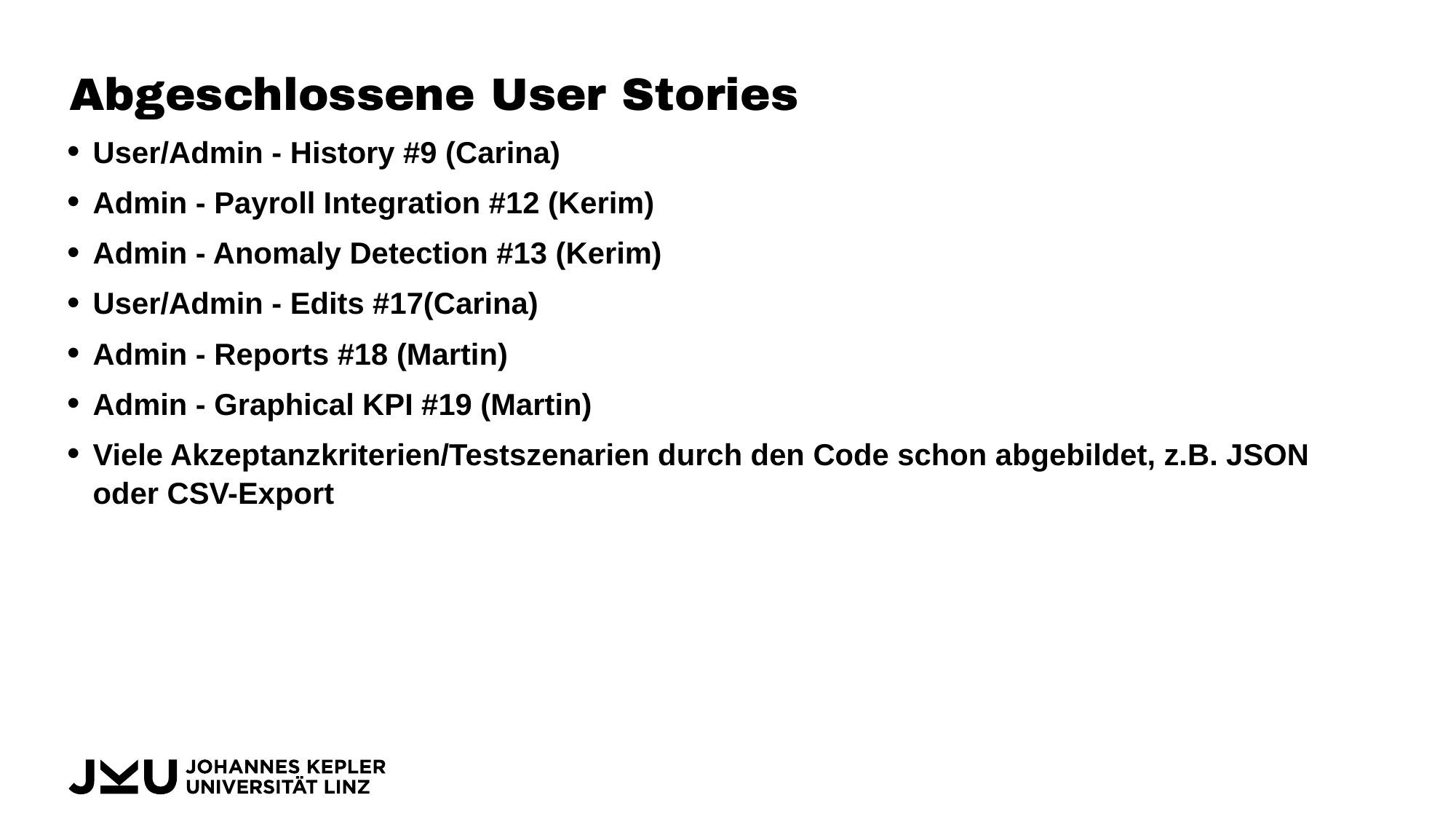

# Abgeschlossene User Stories
User/Admin - History #9 (Carina)
Admin - Payroll Integration #12 (Kerim)
Admin - Anomaly Detection #13 (Kerim)
User/Admin - Edits #17(Carina)
Admin - Reports #18 (Martin)
Admin - Graphical KPI #19 (Martin)
Viele Akzeptanzkriterien/Testszenarien durch den Code schon abgebildet, z.B. JSON oder CSV-Export